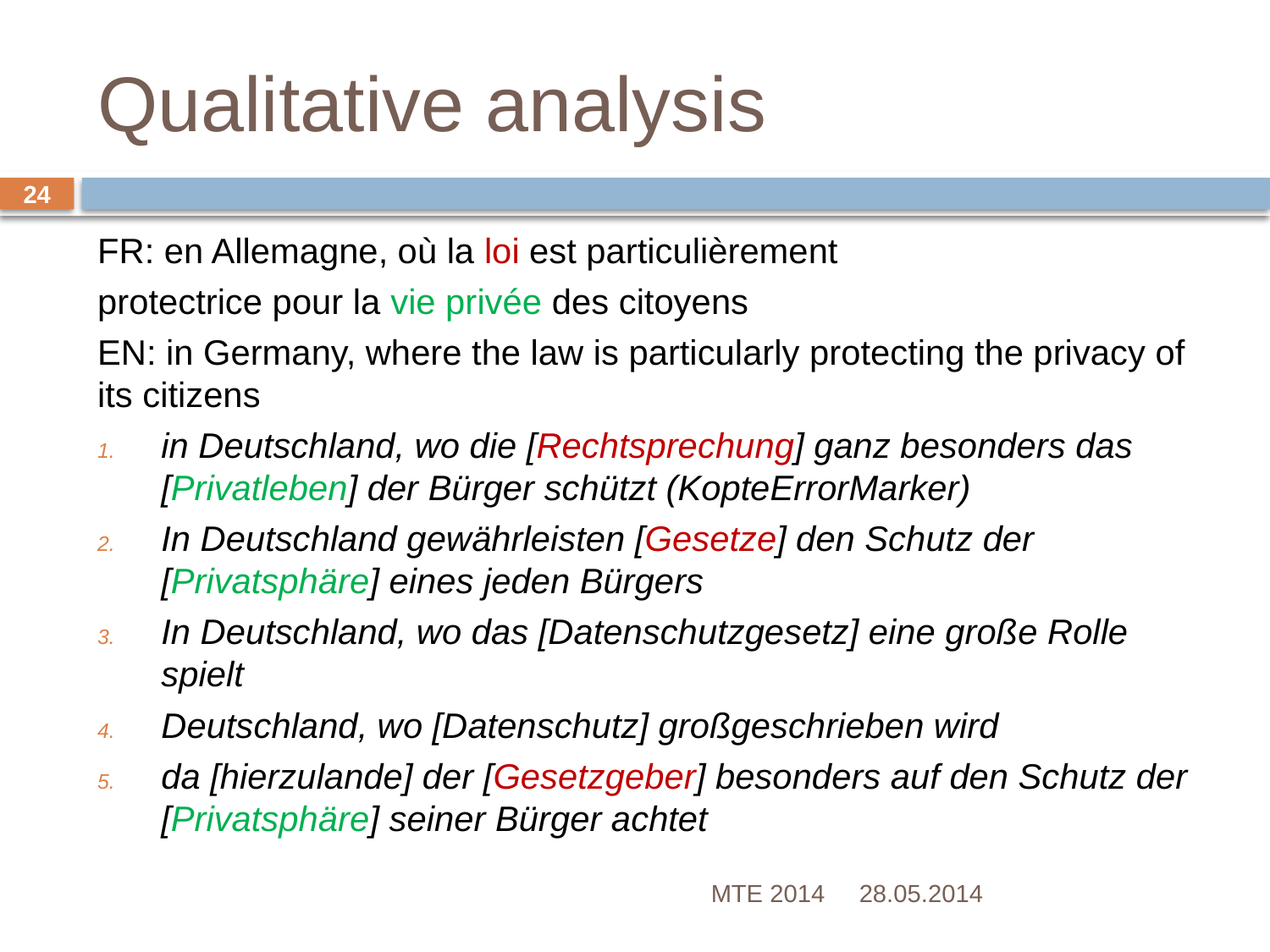

# Qualitative analysis
24
FR: en Allemagne, où la loi est particulièrement
protectrice pour la vie privée des citoyens
EN: in Germany, where the law is particularly protecting the privacy of its citizens
in Deutschland, wo die [Rechtsprechung] ganz besonders das [Privatleben] der Bürger schützt (KopteErrorMarker)
In Deutschland gewährleisten [Gesetze] den Schutz der [Privatsphäre] eines jeden Bürgers
In Deutschland, wo das [Datenschutzgesetz] eine große Rolle spielt
Deutschland, wo [Datenschutz] großgeschrieben wird
da [hierzulande] der [Gesetzgeber] besonders auf den Schutz der [Privatsphäre] seiner Bürger achtet
MTE 2014
28.05.2014